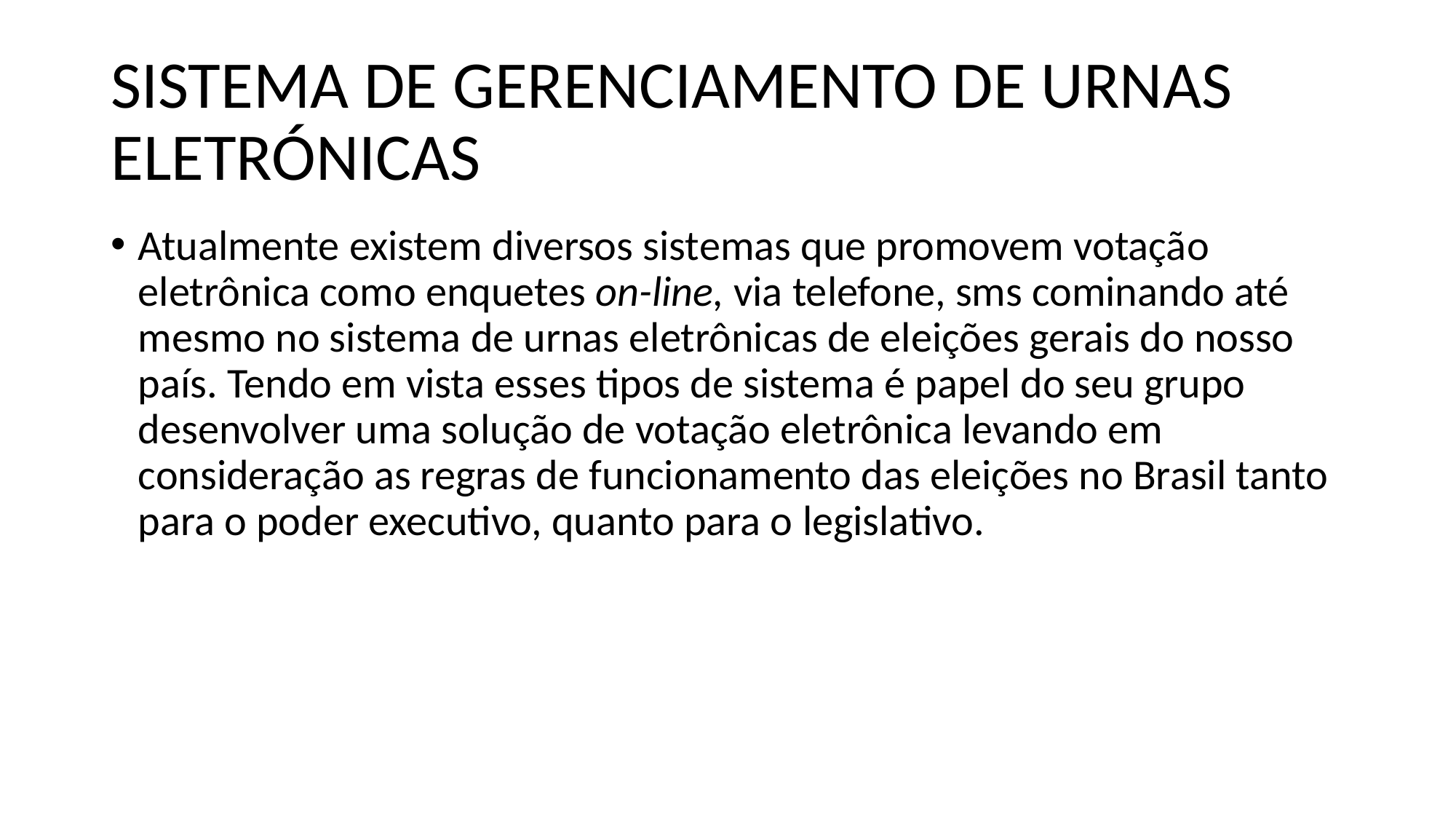

# SISTEMA DE GERENCIAMENTO DE URNAS ELETRÓNICAS
Atualmente existem diversos sistemas que promovem votação eletrônica como enquetes on-line, via telefone, sms cominando até mesmo no sistema de urnas eletrônicas de eleições gerais do nosso país. Tendo em vista esses tipos de sistema é papel do seu grupo desenvolver uma solução de votação eletrônica levando em consideração as regras de funcionamento das eleições no Brasil tanto para o poder executivo, quanto para o legislativo.